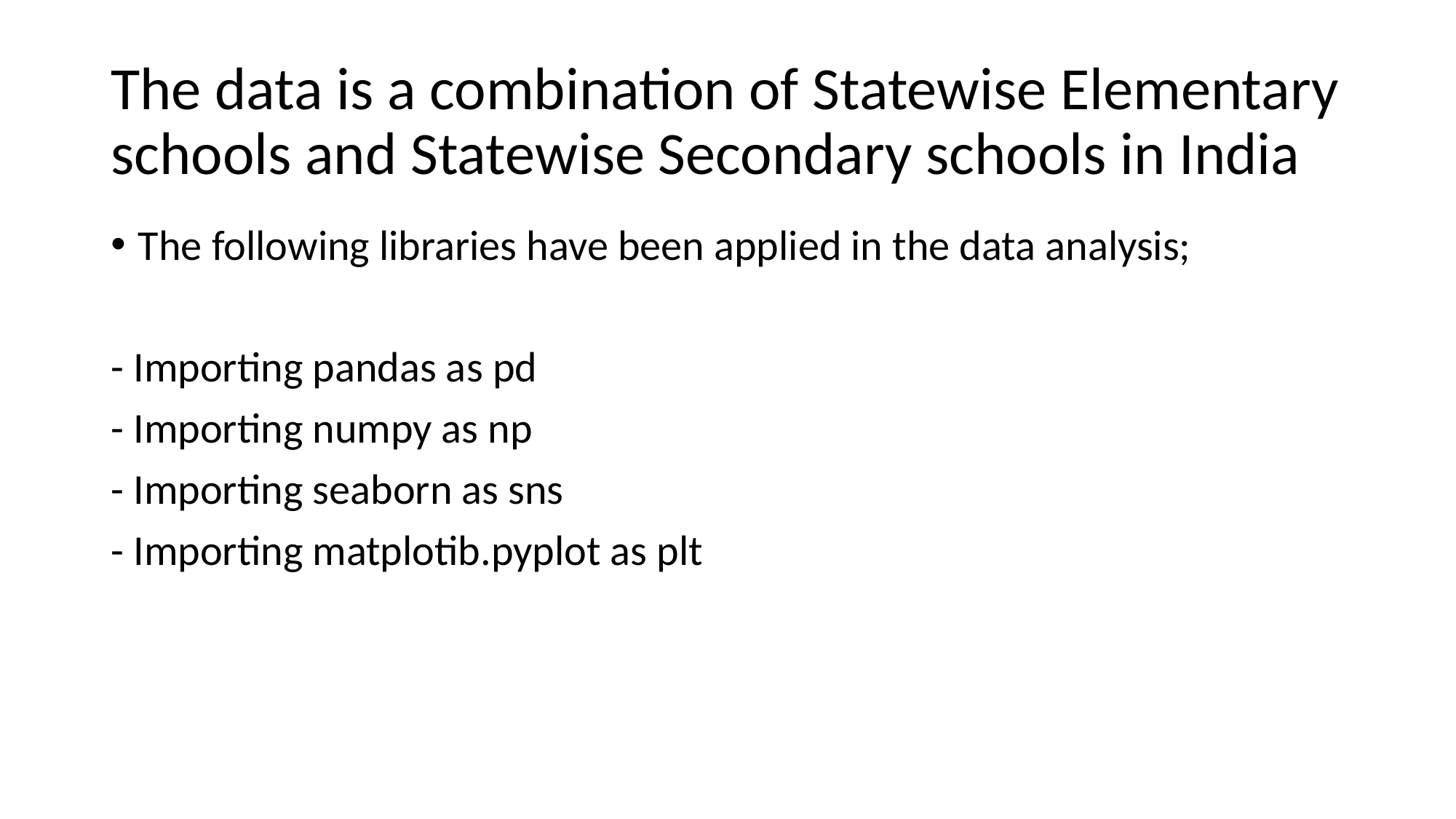

# The data is a combination of Statewise Elementary schools and Statewise Secondary schools in India
The following libraries have been applied in the data analysis;

- Importing pandas as pd
- Importing numpy as np
- Importing seaborn as sns
- Importing matplotib.pyplot as plt